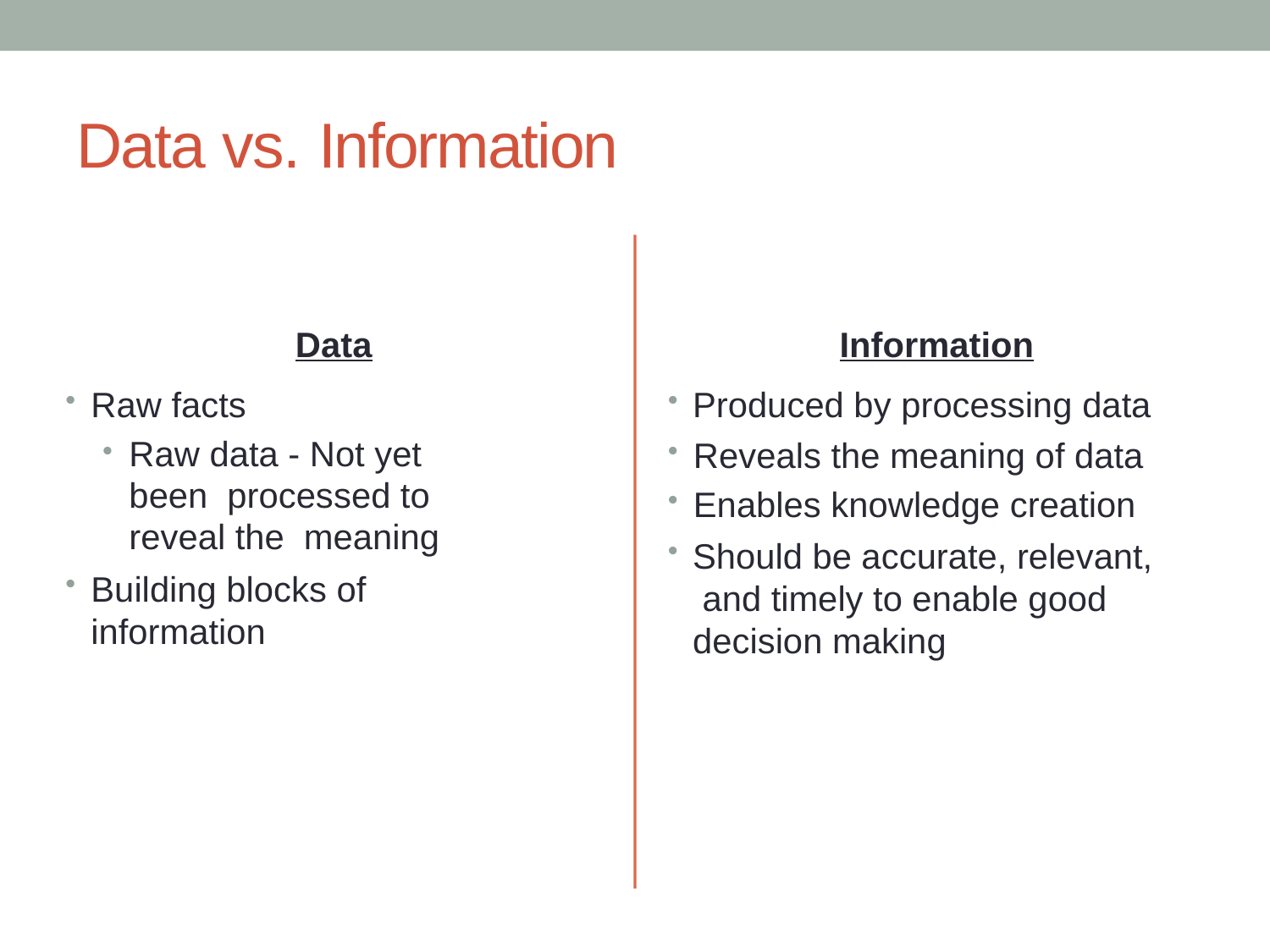

# Data vs. Information
Data
Raw facts
Raw data - Not yet been  processed to reveal the  meaning
Building blocks of information
Information
Produced by processing data
Reveals the meaning of data
Enables knowledge creation
Should be accurate, relevant,  and timely to enable good  decision making